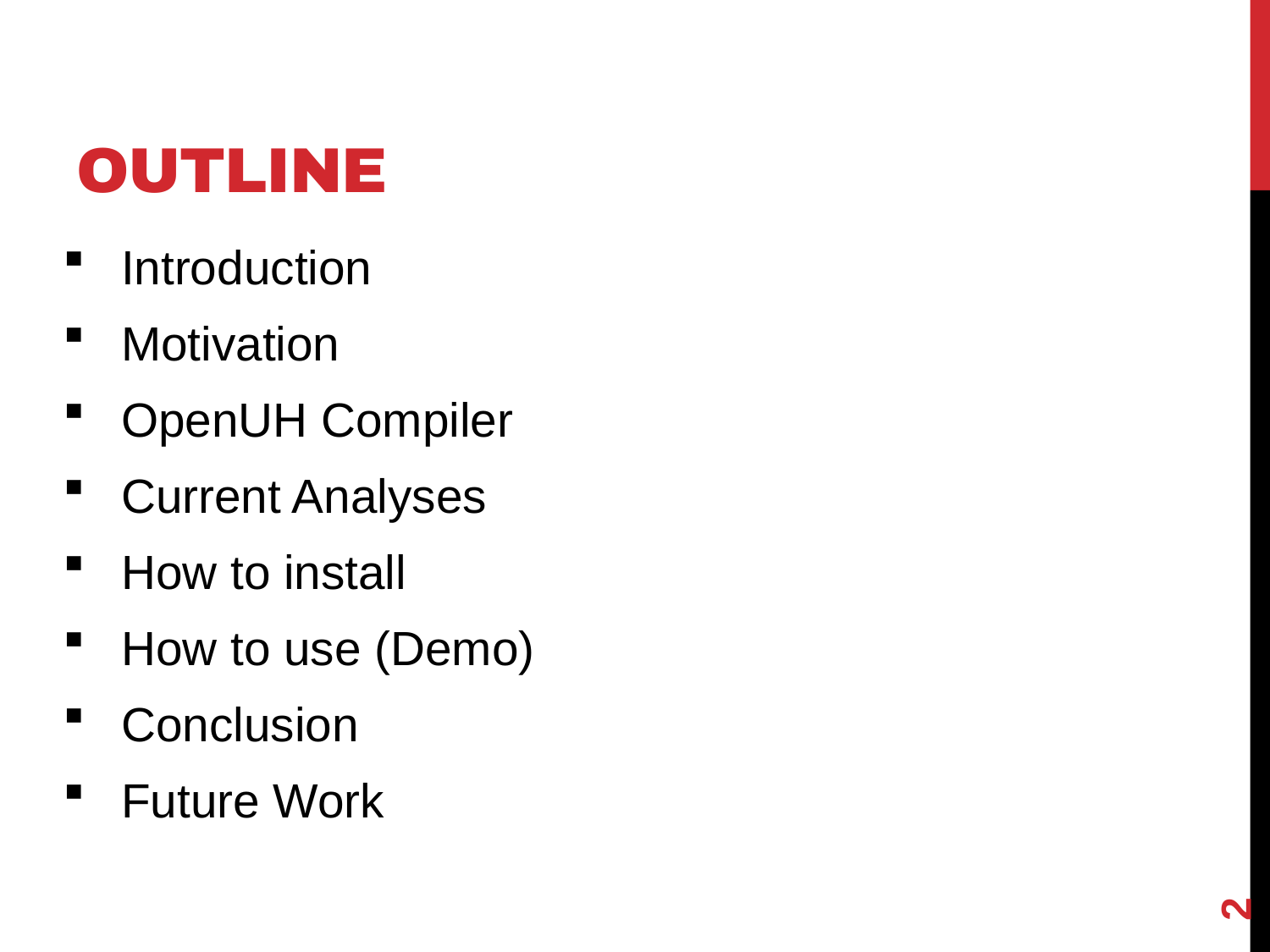

# Outline
Introduction
Motivation
OpenUH Compiler
Current Analyses
How to install
How to use (Demo)
Conclusion
Future Work
2